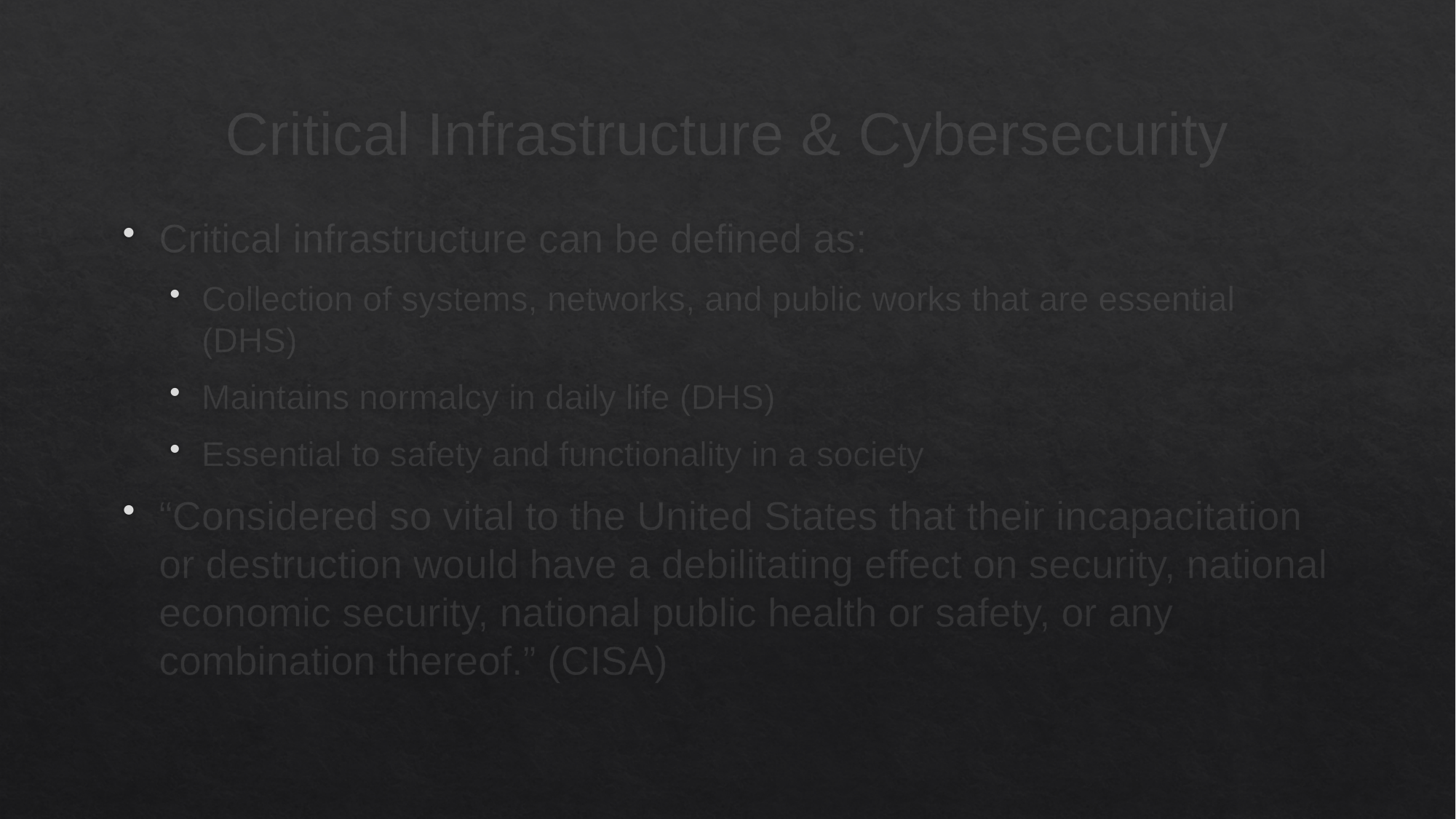

# Critical Infrastructure & Cybersecurity
Critical infrastructure can be defined as:
Collection of systems, networks, and public works that are essential (DHS)
Maintains normalcy in daily life (DHS)
Essential to safety and functionality in a society
“Considered so vital to the United States that their incapacitation or destruction would have a debilitating effect on security, national economic security, national public health or safety, or any combination thereof.” (CISA)